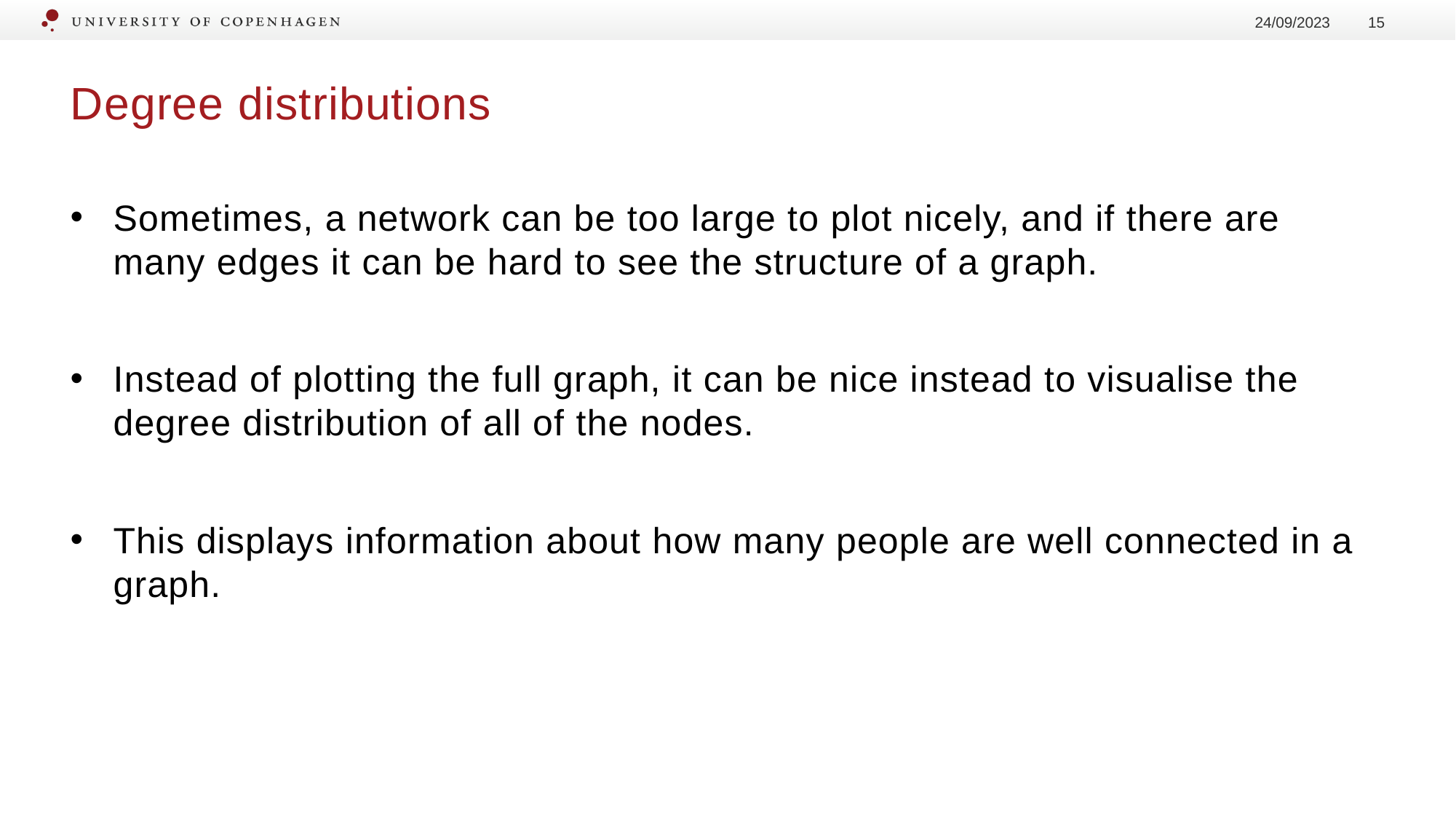

24/09/2023
15
# Degree distributions
Sometimes, a network can be too large to plot nicely, and if there are many edges it can be hard to see the structure of a graph.

Instead of plotting the full graph, it can be nice instead to visualise the degree distribution of all of the nodes.

This displays information about how many people are well connected in a graph.